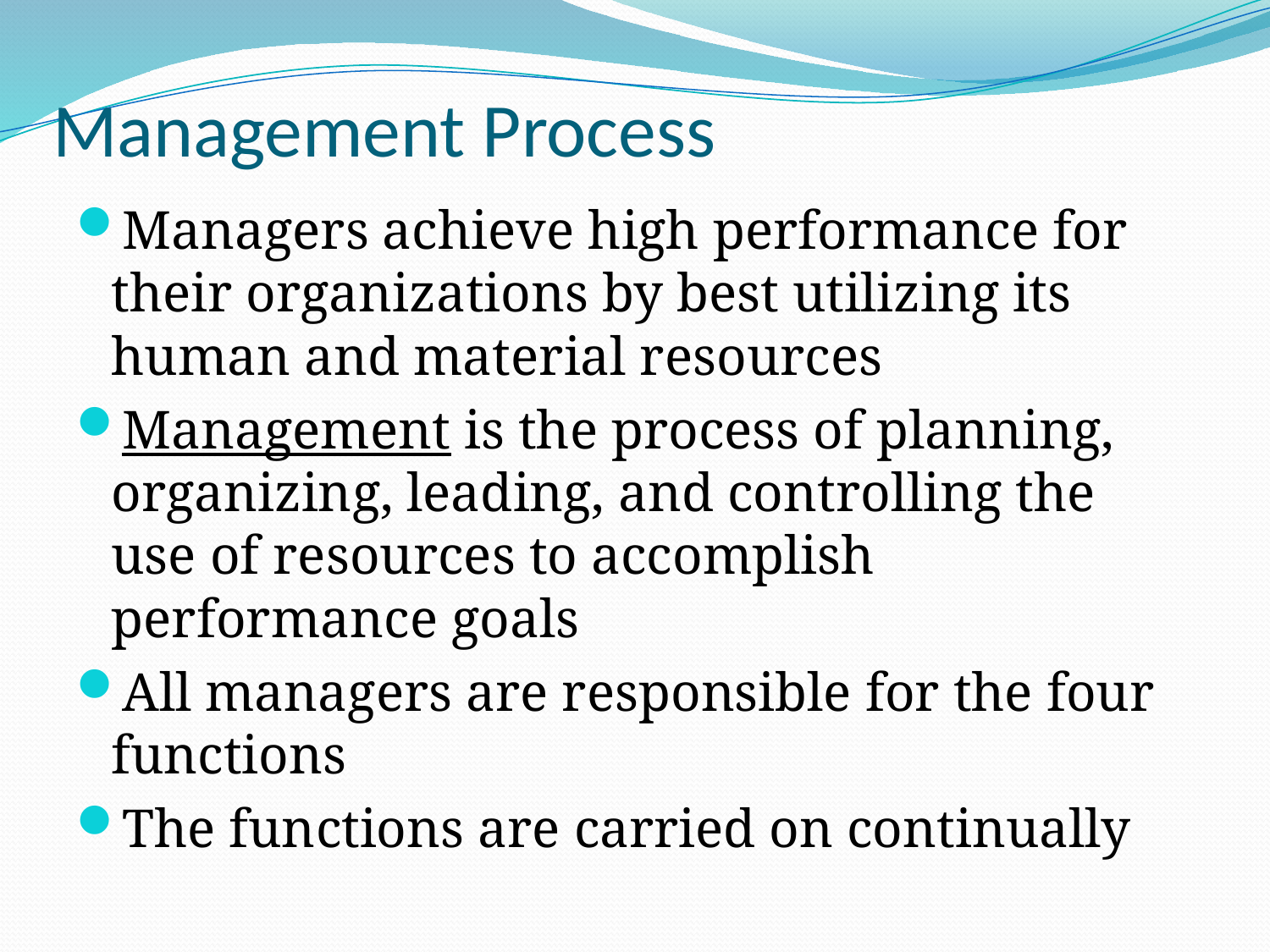

# Management Process
Managers achieve high performance for their organizations by best utilizing its human and material resources
Management is the process of planning, organizing, leading, and controlling the use of resources to accomplish performance goals
All managers are responsible for the four functions
The functions are carried on continually